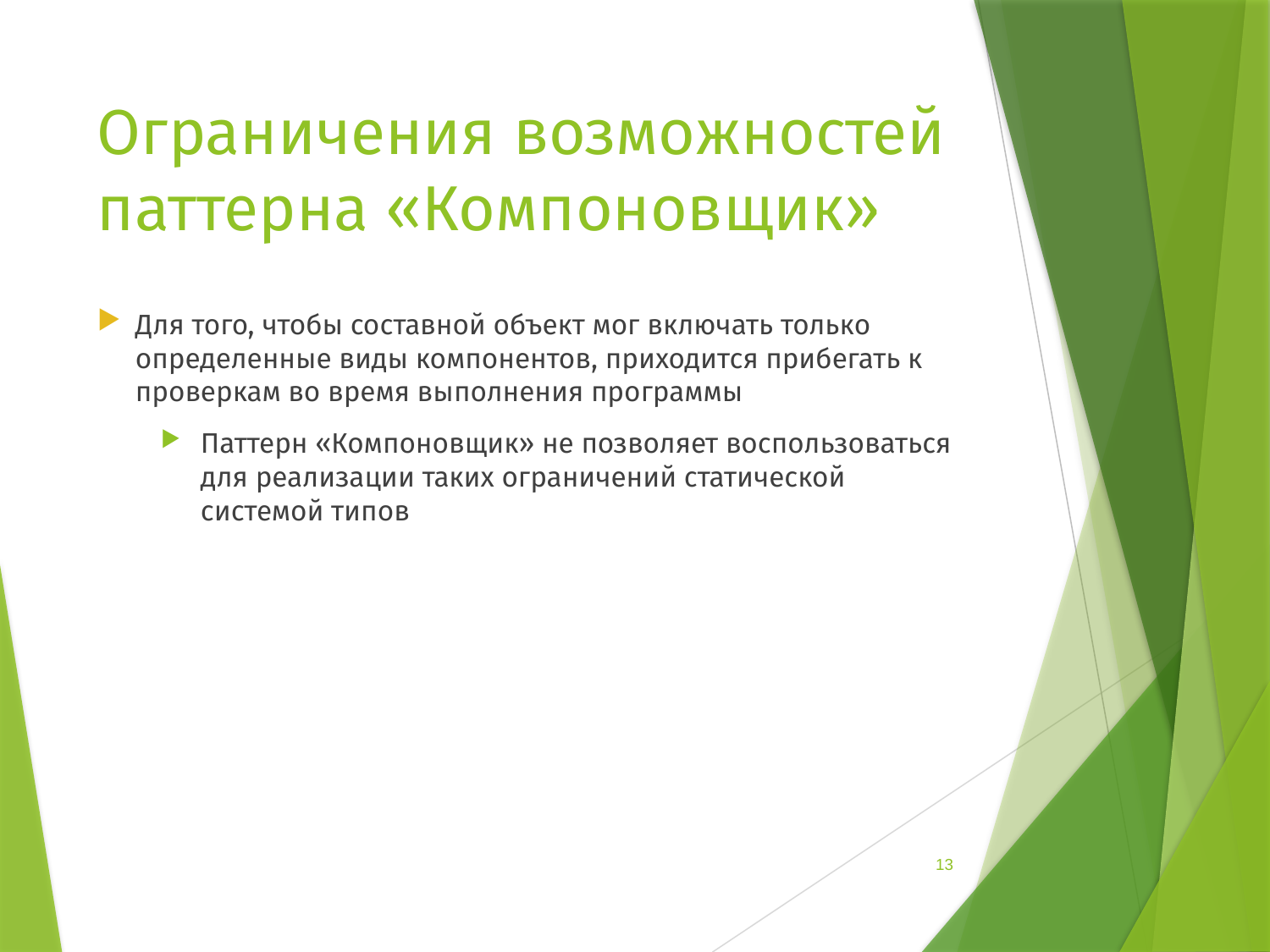

# Ограничения возможностей паттерна «Компоновщик»
Для того, чтобы составной объект мог включать только определенные виды компонентов, приходится прибегать к проверкам во время выполнения программы
Паттерн «Компоновщик» не позволяет воспользоваться для реализации таких ограничений статической системой типов
13